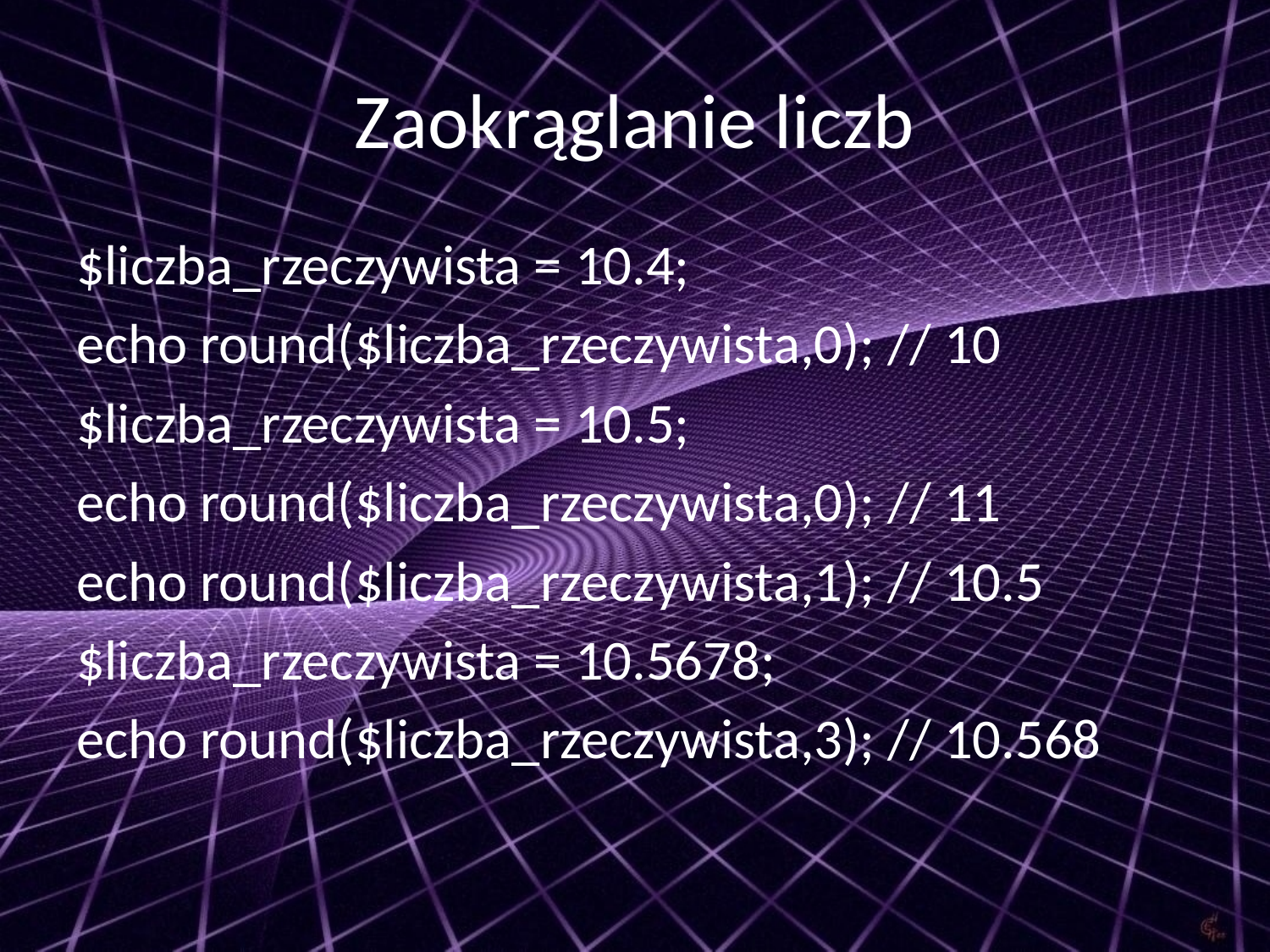

# Zaokrąglanie liczb
$liczba_rzeczywista = 10.4;
echo round($liczba_rzeczywista,0); // 10
$liczba_rzeczywista = 10.5;
echo round($liczba_rzeczywista,0); // 11
echo round($liczba_rzeczywista,1); // 10.5
$liczba_rzeczywista = 10.5678;
echo round($liczba_rzeczywista,3); // 10.568